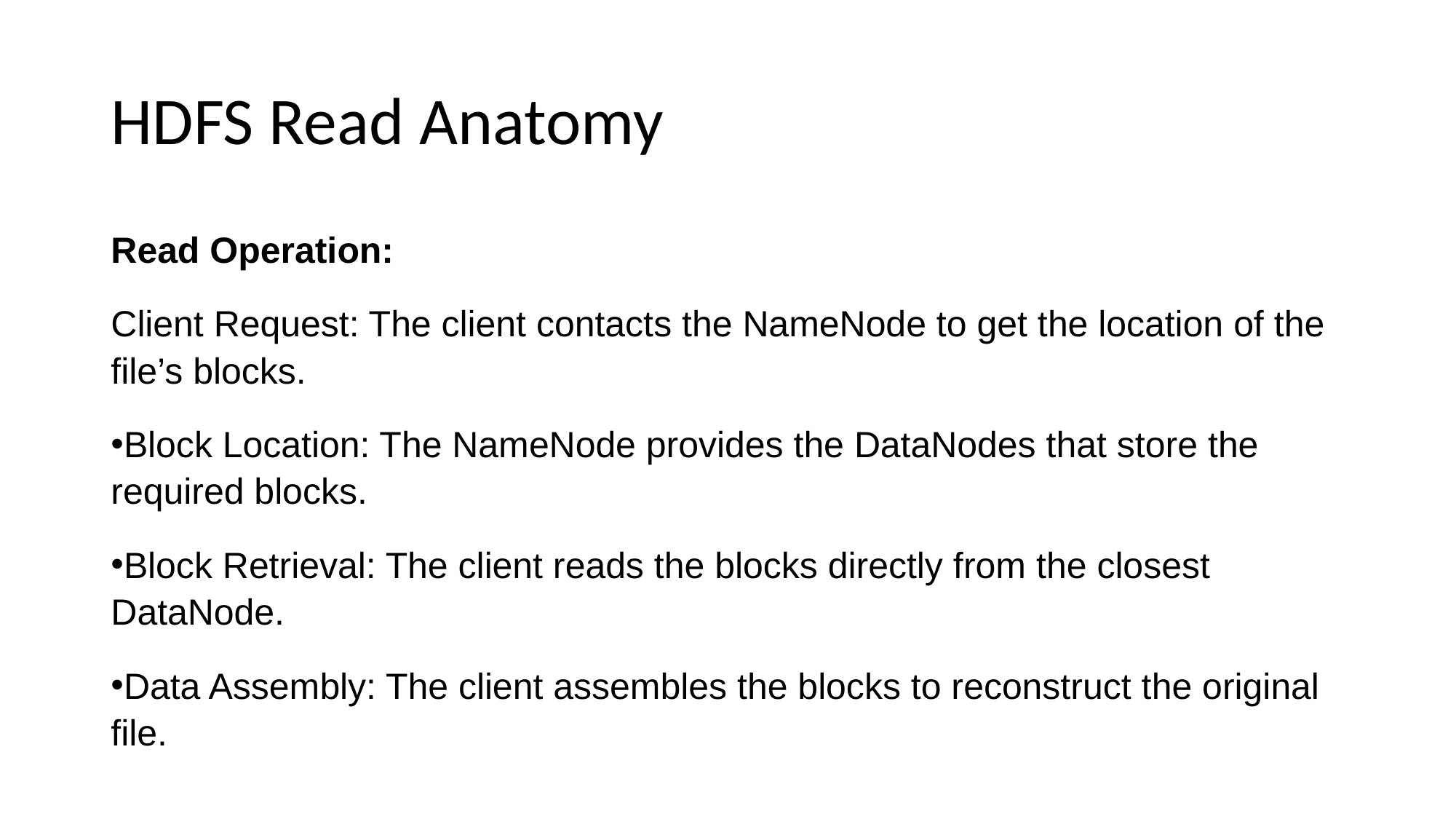

# HDFS Read Anatomy
Read Operation:
Client Request: The client contacts the NameNode to get the location of the file’s blocks.
Block Location: The NameNode provides the DataNodes that store the required blocks.
Block Retrieval: The client reads the blocks directly from the closest DataNode.
Data Assembly: The client assembles the blocks to reconstruct the original file.